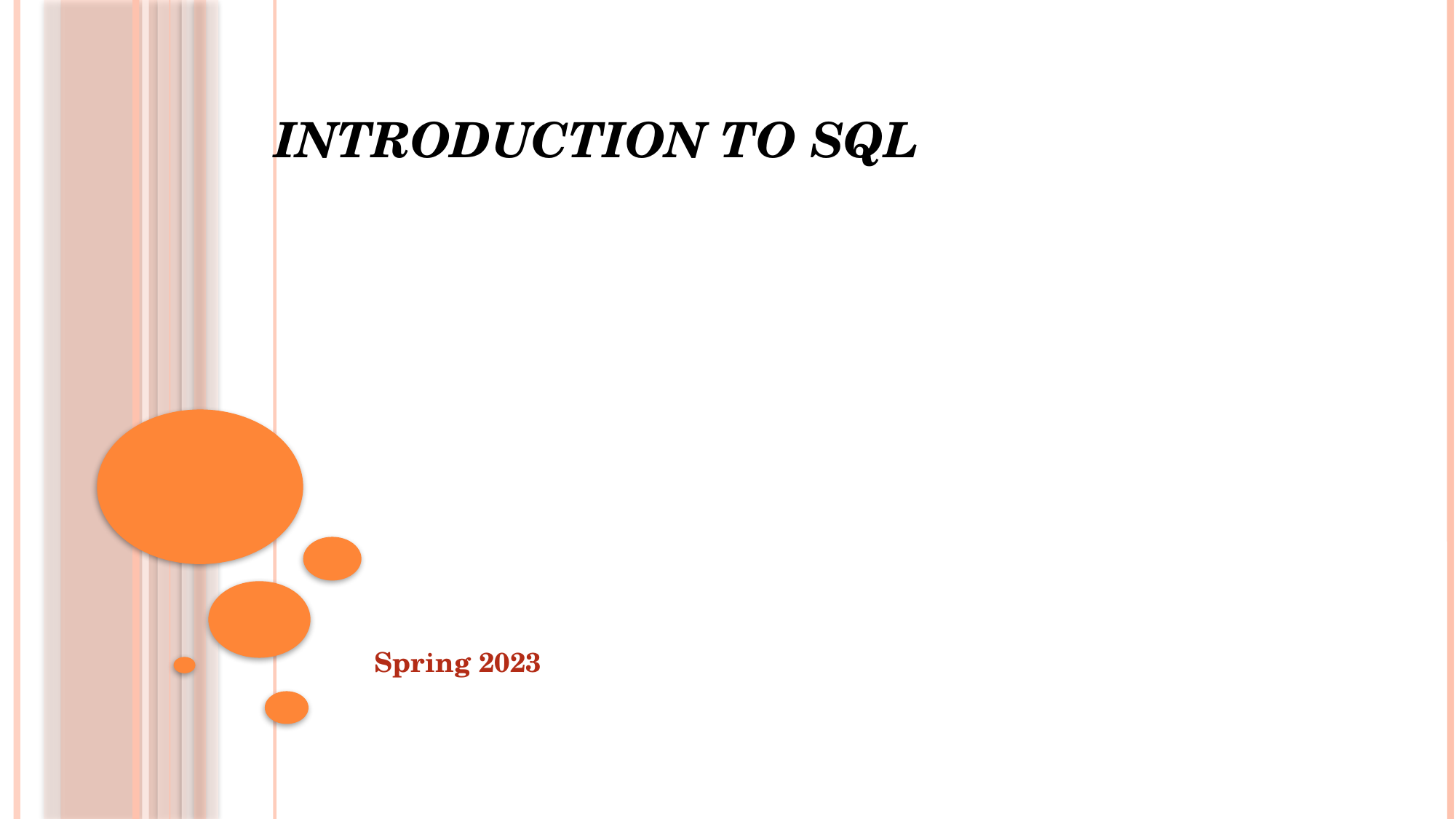

# Introduction to SQL
© 2005 by Prentice Hall

Spring 2023